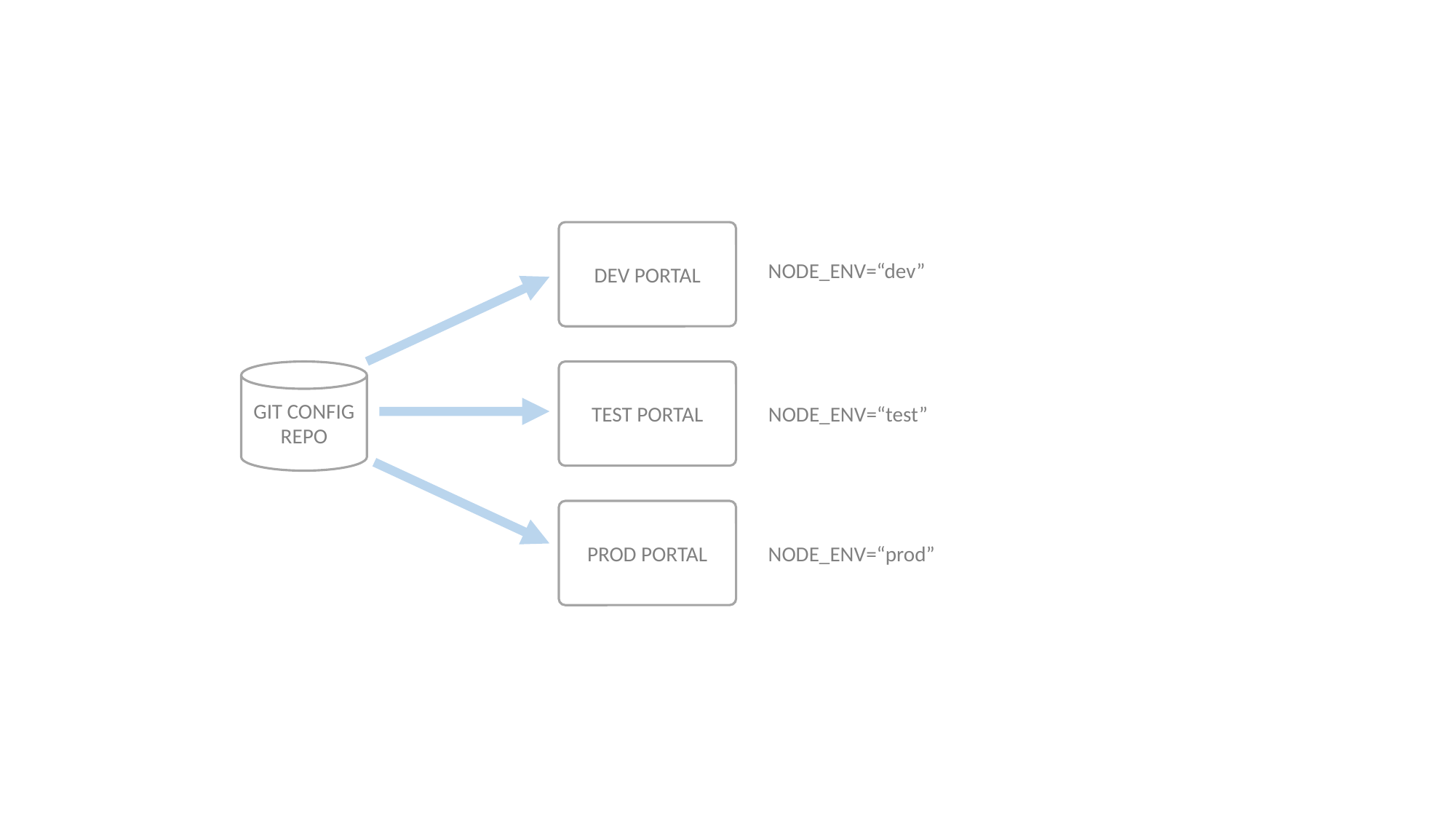

DEV PORTAL
NODE_ENV=“dev”
GIT CONFIG
REPO
TEST PORTAL
NODE_ENV=“test”
PROD PORTAL
NODE_ENV=“prod”